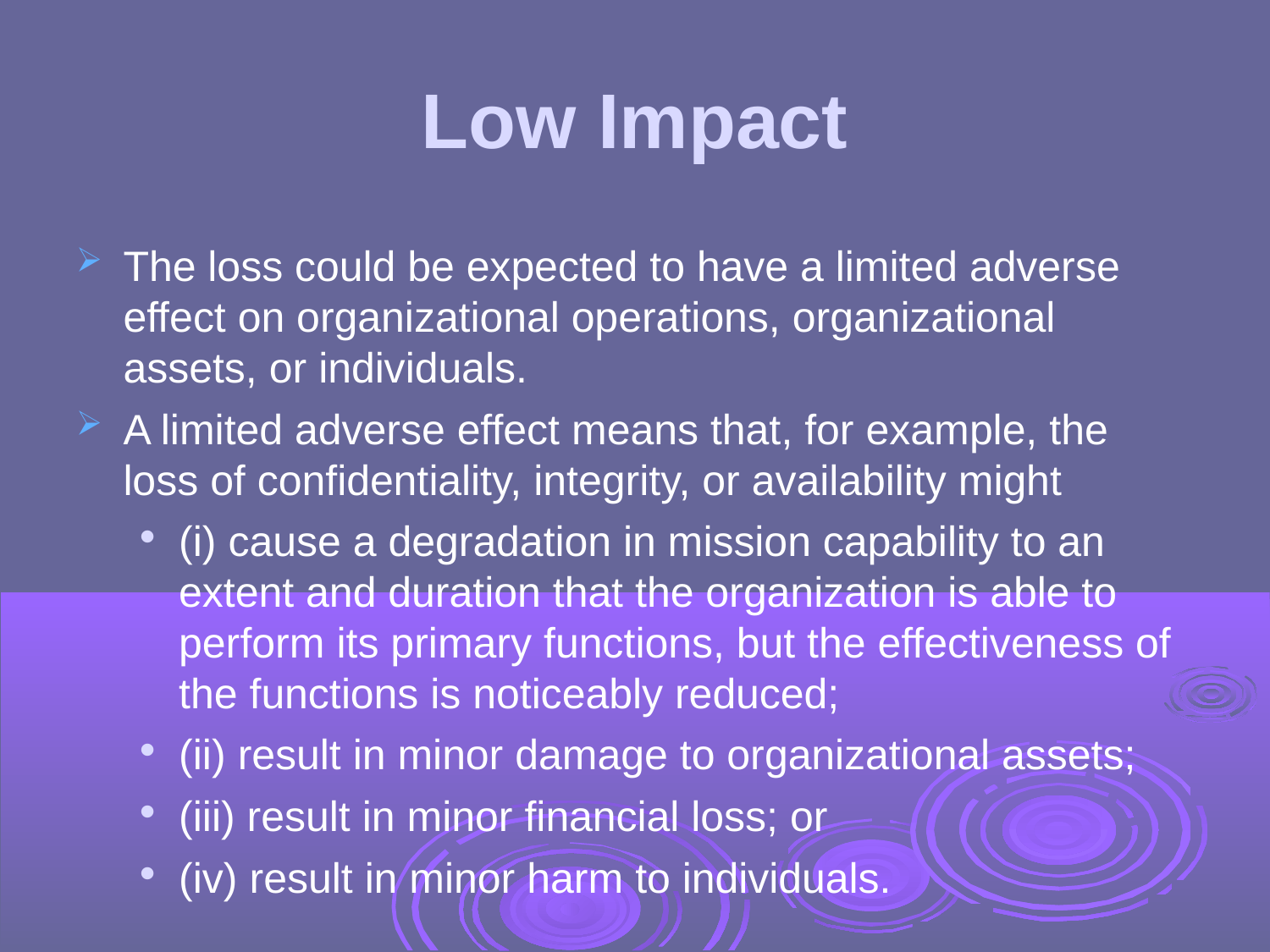

Low Impact
The loss could be expected to have a limited adverse effect on organizational operations, organizational assets, or individuals.
A limited adverse effect means that, for example, the loss of confidentiality, integrity, or availability might
(i) cause a degradation in mission capability to an extent and duration that the organization is able to perform its primary functions, but the effectiveness of the functions is noticeably reduced;
(ii) result in minor damage to organizational assets;
(iii) result in minor financial loss; or
(iv) result in minor harm to individuals.